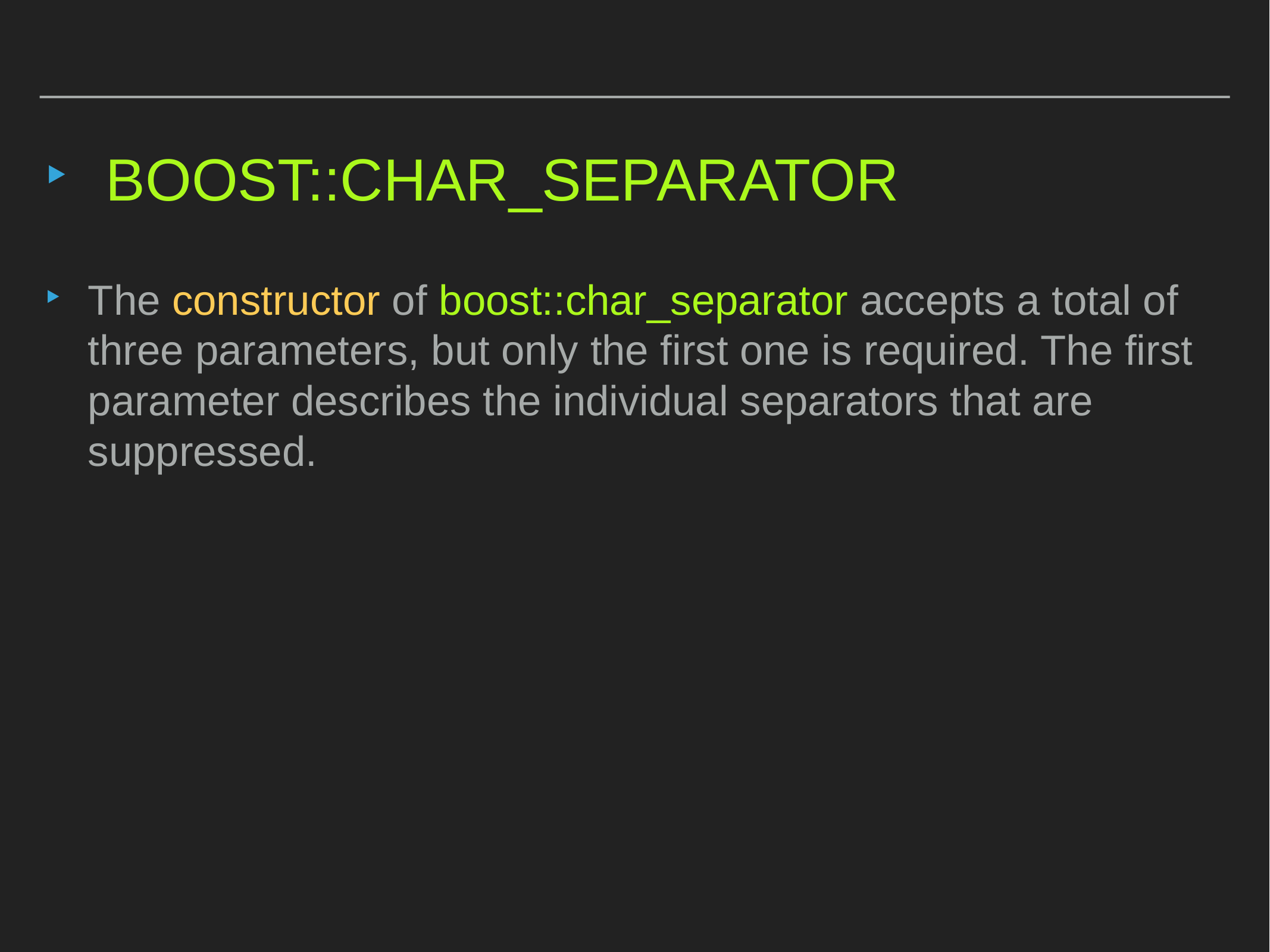

25
# boost::char_separator
The constructor of boost::char_separator accepts a total of three parameters, but only the first one is required. The first parameter describes the individual separators that are suppressed.